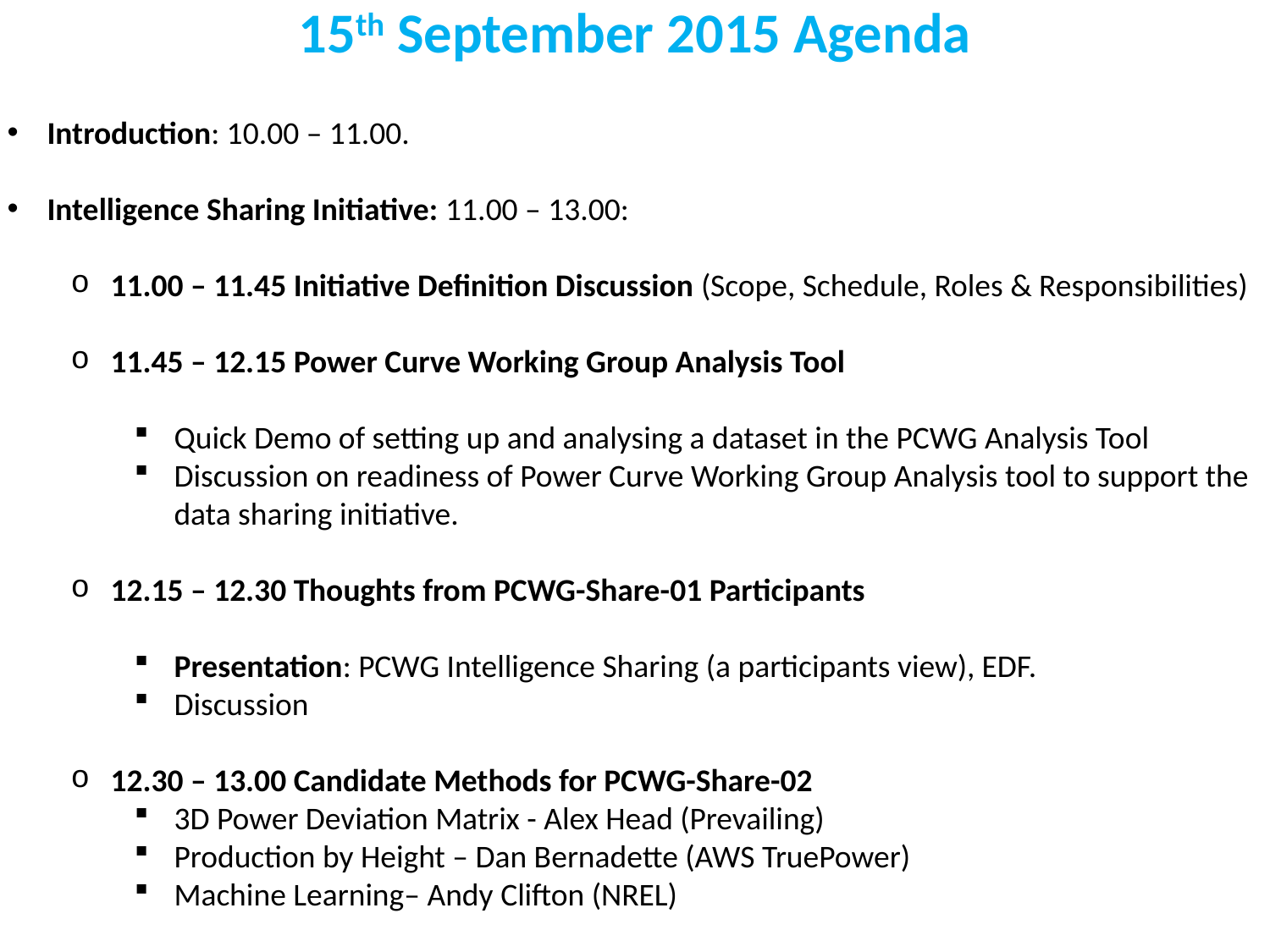

15th September 2015 Agenda
Introduction: 10.00 – 11.00.

Intelligence Sharing Initiative: 11.00 – 13.00:

11.00 – 11.45 Initiative Definition Discussion (Scope, Schedule, Roles & Responsibilities)

11.45 – 12.15 Power Curve Working Group Analysis Tool

Quick Demo of setting up and analysing a dataset in the PCWG Analysis Tool
Discussion on readiness of Power Curve Working Group Analysis tool to support the data sharing initiative.

12.15 – 12.30 Thoughts from PCWG-Share-01 Participants

Presentation: PCWG Intelligence Sharing (a participants view), EDF.
Discussion

12.30 – 13.00 Candidate Methods for PCWG-Share-02
3D Power Deviation Matrix - Alex Head (Prevailing)
Production by Height – Dan Bernadette (AWS TruePower)
Machine Learning– Andy Clifton (NREL)